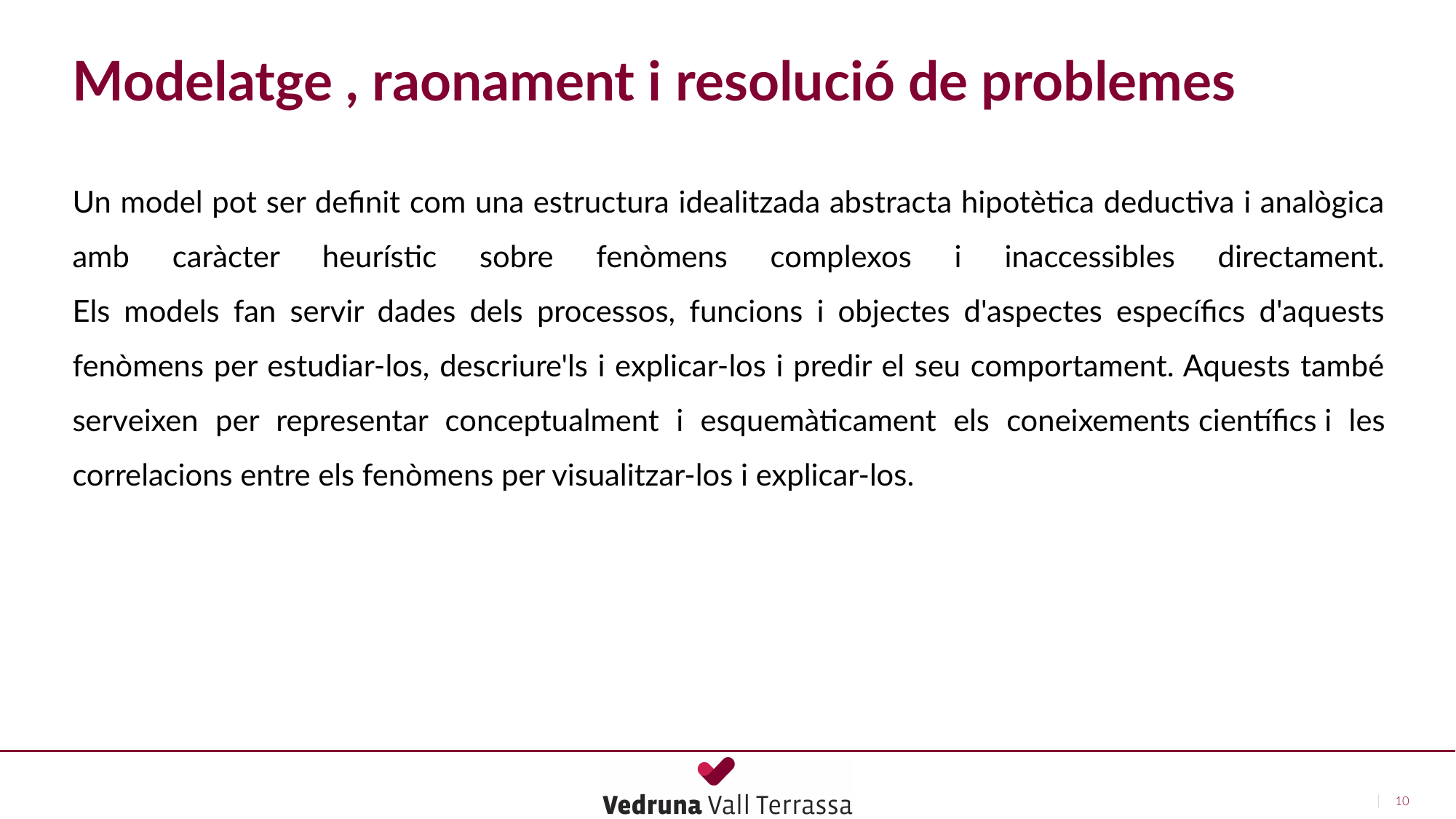

Modelatge , raonament i resolució de problemes
Un model pot ser definit com una estructura idealitzada abstracta hipotètica deductiva i analògica amb caràcter heurístic sobre fenòmens complexos i inaccessibles directament.
Els models fan servir dades dels processos, funcions i objectes d'aspectes específics d'aquests fenòmens per estudiar-los, descriure'ls i explicar-los i predir el seu comportament. Aquests també serveixen per representar conceptualment i esquemàticament els coneixements científics i les correlacions entre els fenòmens per visualitzar-los i explicar-los.